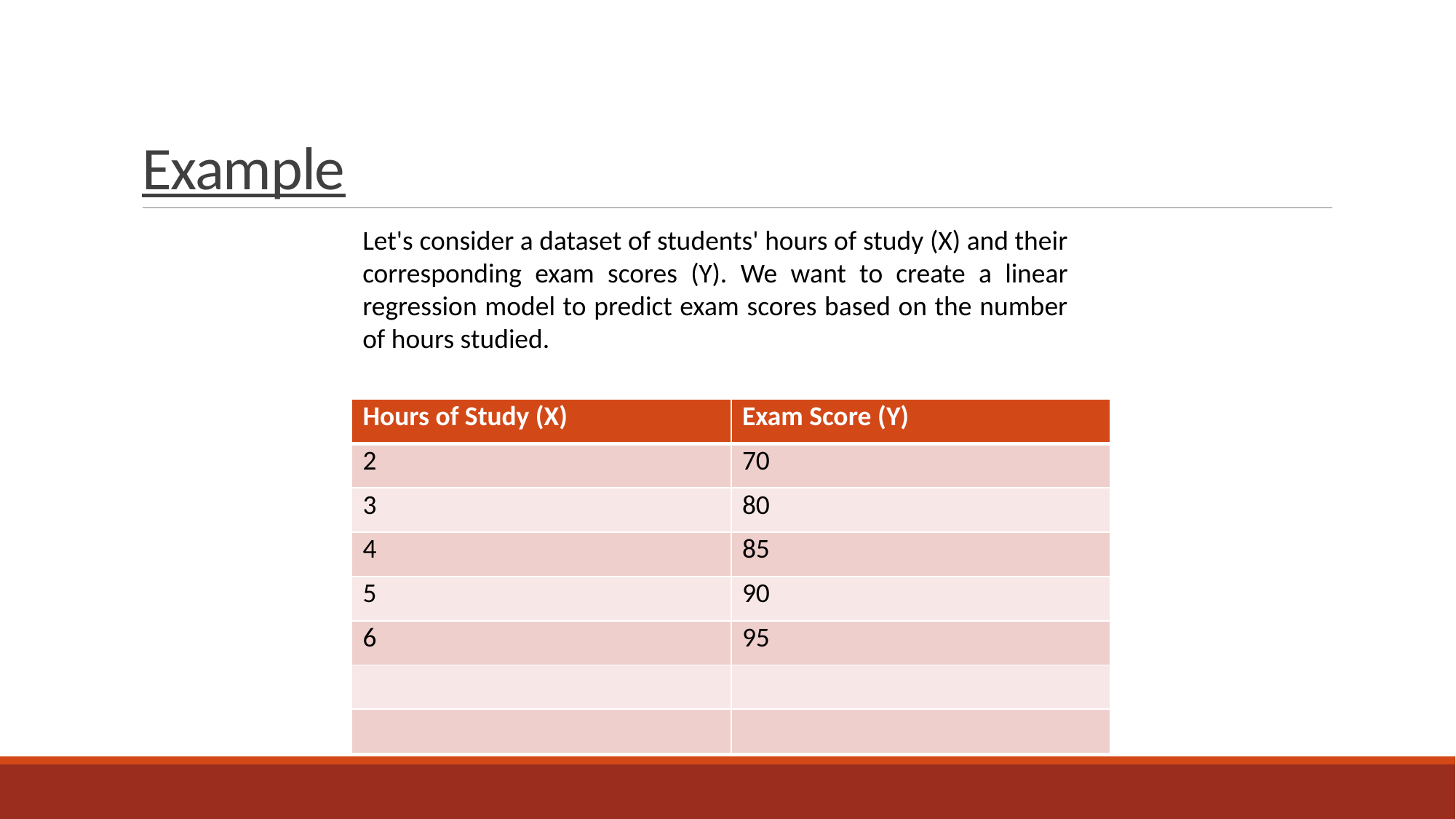

# Example
Let's consider a dataset of students' hours of study (X) and their corresponding exam scores (Y). We want to create a linear regression model to predict exam scores based on the number of hours studied.
| Hours of Study (X) | Exam Score (Y) |
| --- | --- |
| 2 | 70 |
| 3 | 80 |
| 4 | 85 |
| 5 | 90 |
| 6 | 95 |
|  |  |
|  |  |